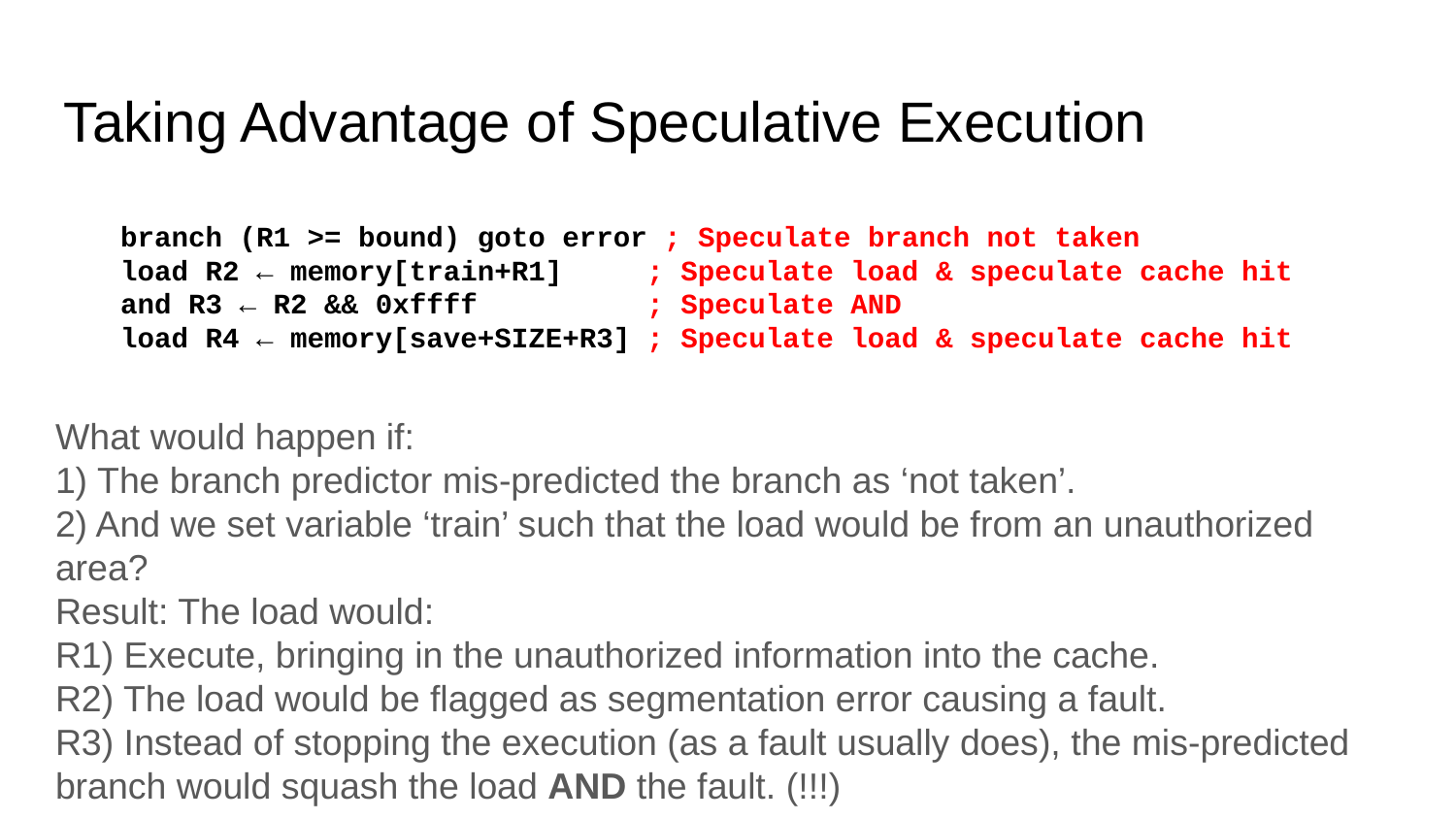

Taking Advantage of Speculative Execution
branch (R1 >= bound) goto error ; Speculate branch not taken
load R2 ← memory[train+R1]     ; Speculate load & speculate cache hit
and R3 ← R2 && 0xffff          ; Speculate AND
load R4 ← memory[save+SIZE+R3] ; Speculate load & speculate cache hit
What would happen if:
1) The branch predictor mis-predicted the branch as ‘not taken’.
2) And we set variable ‘train’ such that the load would be from an unauthorized area?
Result: The load would:
R1) Execute, bringing in the unauthorized information into the cache.
R2) The load would be flagged as segmentation error causing a fault.
R3) Instead of stopping the execution (as a fault usually does), the mis-predicted branch would squash the load AND the fault. (!!!)